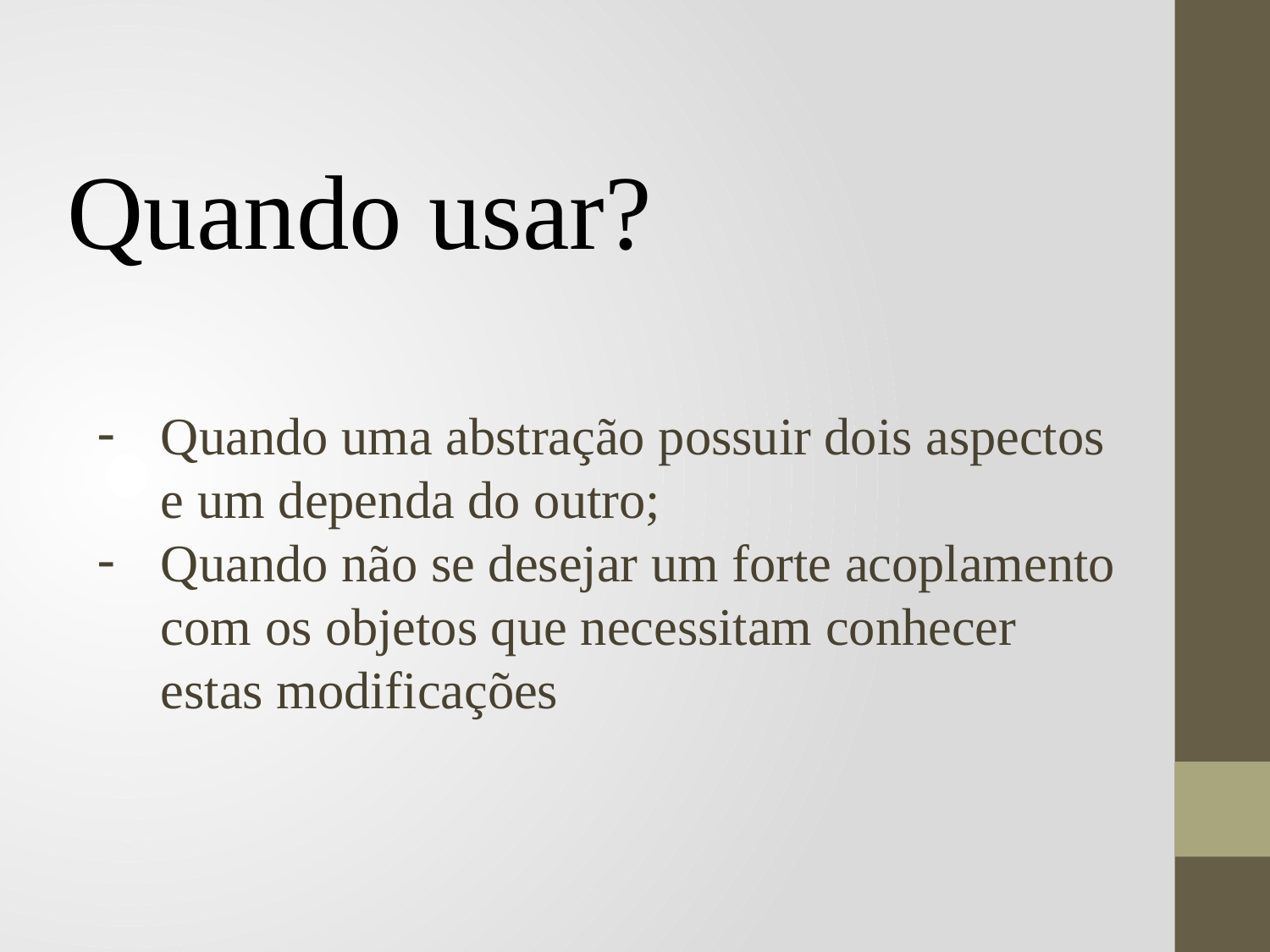

Quando usar?
Quando uma abstração possuir dois aspectos e um dependa do outro;
Quando não se desejar um forte acoplamento com os objetos que necessitam conhecer estas modificações